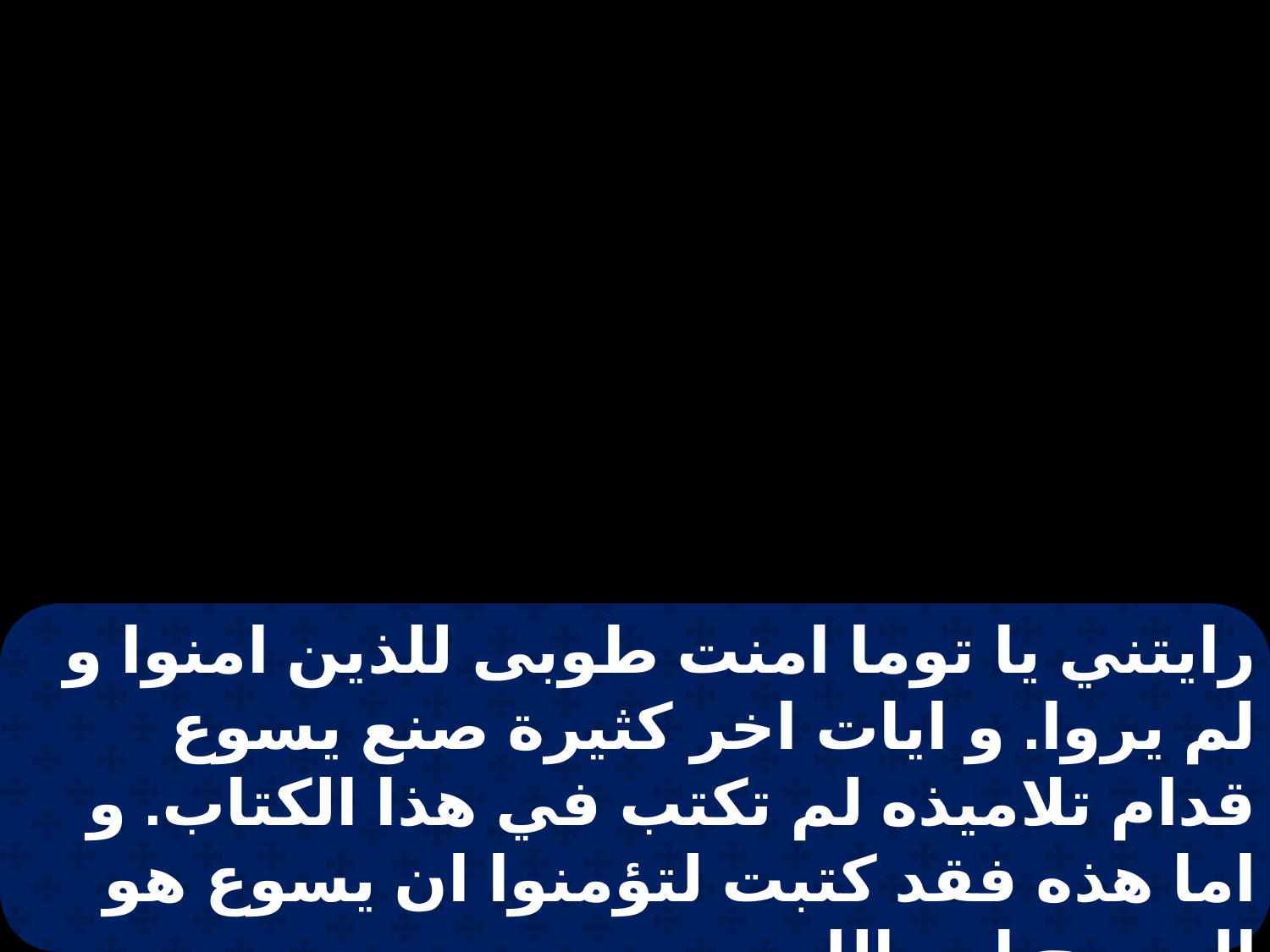

رايتني يا توما امنت طوبى للذين امنوا و لم يروا. و ايات اخر كثيرة صنع يسوع قدام تلاميذه لم تكتب في هذا الكتاب. و اما هذه فقد كتبت لتؤمنوا ان يسوع هو المسيح ابن الله